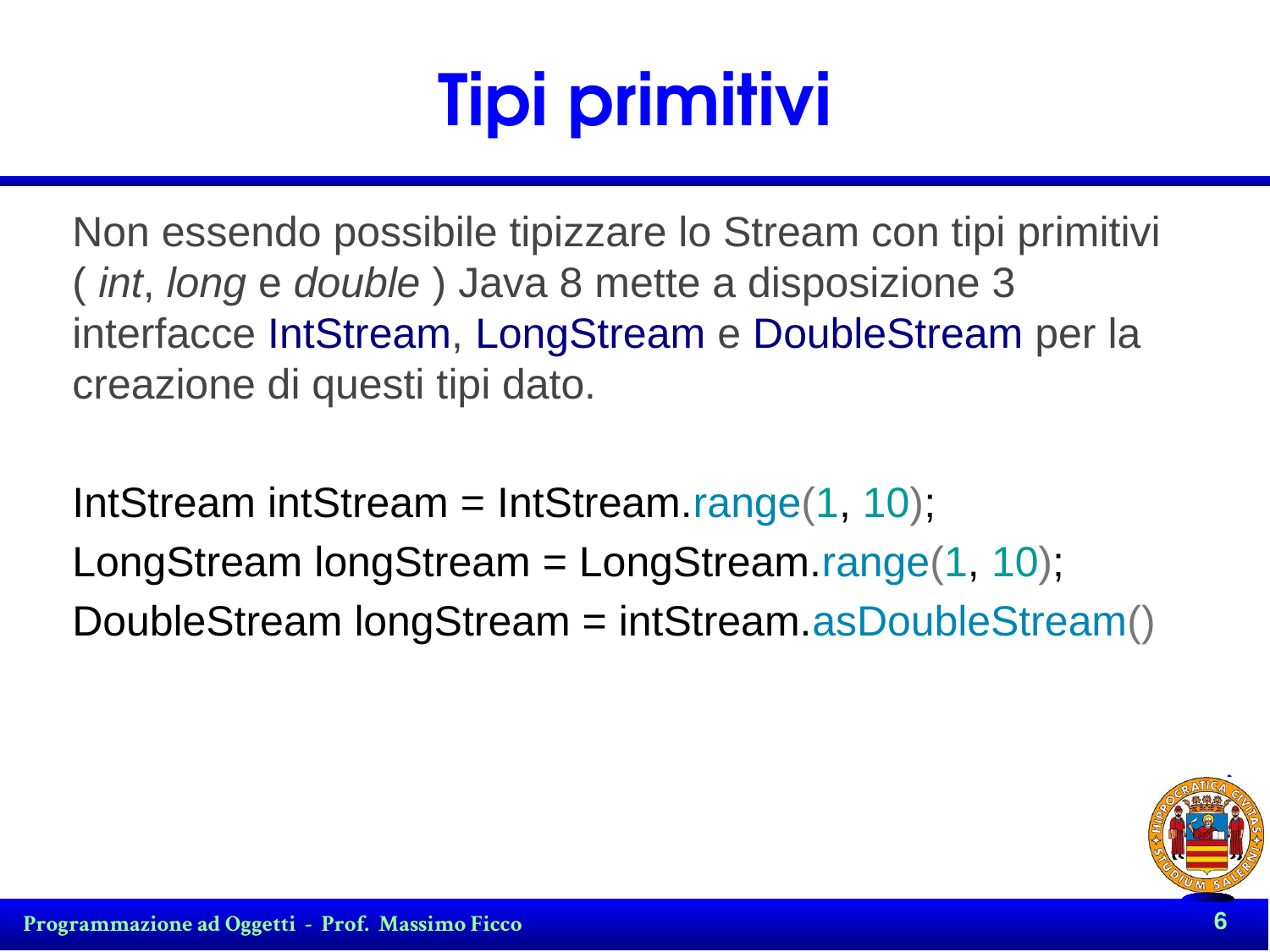

# Tipi primitivi
Non essendo possibile tipizzare lo Stream con tipi primitivi ( int, long e double ) Java 8 mette a disposizione 3 interfacce IntStream, LongStream e DoubleStream per la creazione di questi tipi dato.

IntStream intStream = IntStream.range(1, 10);
LongStream longStream = LongStream.range(1, 10);
DoubleStream longStream = intStream.asDoubleStream()

6